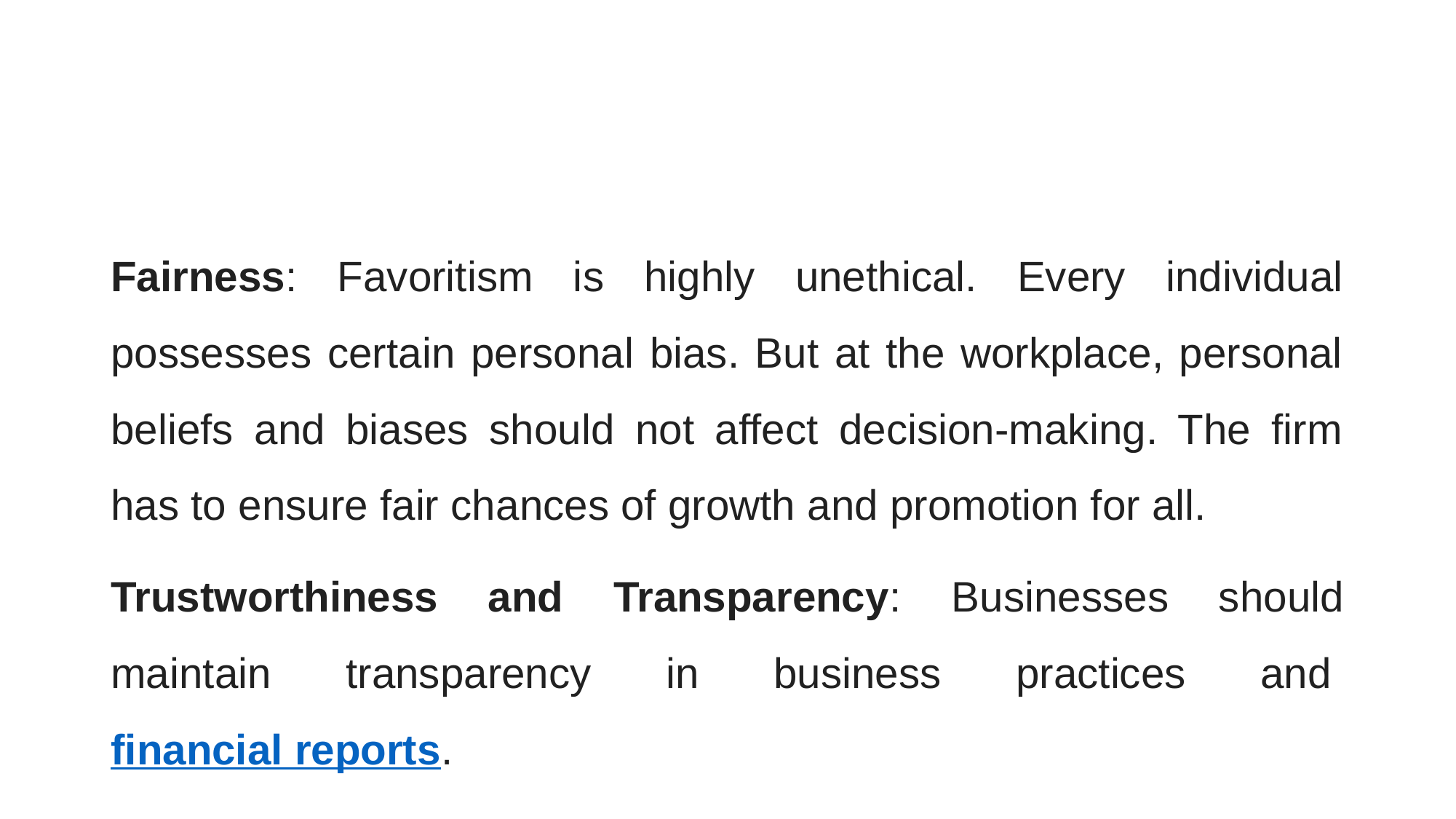

#
Fairness: Favoritism is highly unethical. Every individual possesses certain personal bias. But at the workplace, personal beliefs and biases should not affect decision-making. The firm has to ensure fair chances of growth and promotion for all.
Trustworthiness and Transparency: Businesses should maintain transparency in business practices and financial reports.